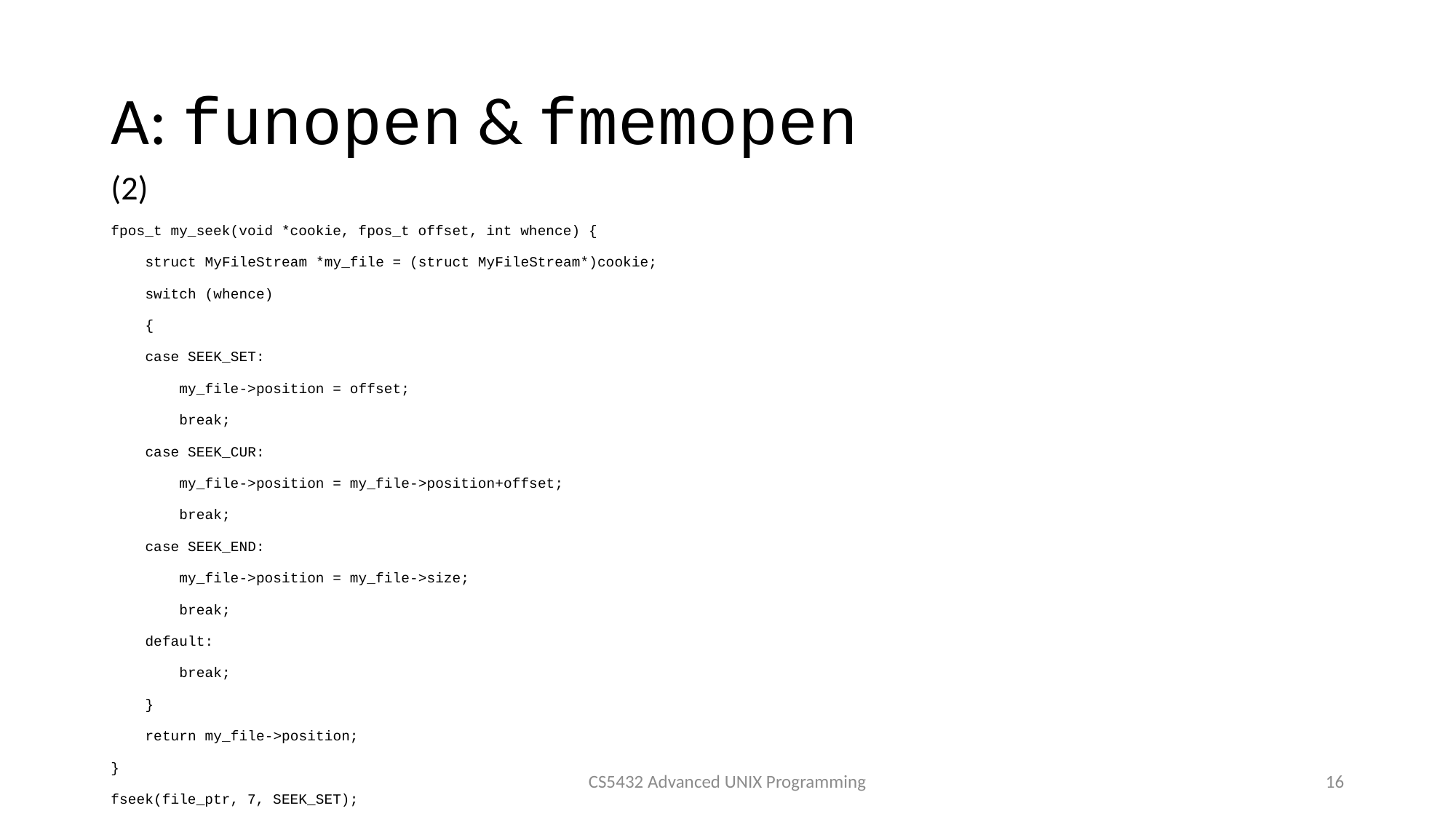

# A: funopen & fmemopen
(2)
fpos_t my_seek(void *cookie, fpos_t offset, int whence) {
    struct MyFileStream *my_file = (struct MyFileStream*)cookie;
    switch (whence)
    {
    case SEEK_SET:
        my_file->position = offset;
        break;
    case SEEK_CUR:
        my_file->position = my_file->position+offset;
        break;
    case SEEK_END:
        my_file->position = my_file->size;
        break;
    default:
        break;
    }
    return my_file->position;
}
fseek(file_ptr, 7, SEEK_SET);
CS5432 Advanced UNIX Programming
16